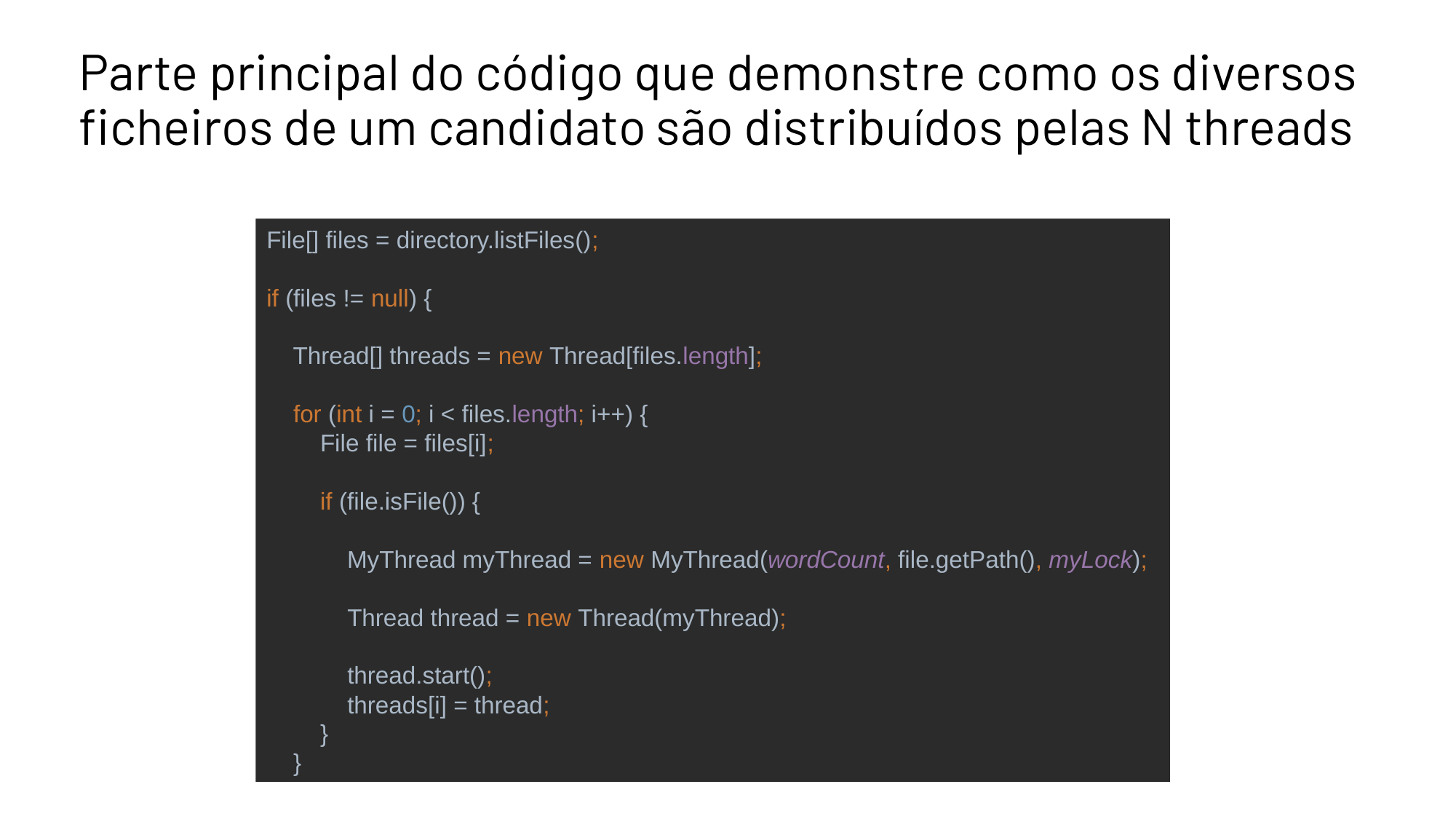

# Parte principal do código que demonstre como os diversos ficheiros de um candidato são distribuídos pelas N threads
File[] files = directory.listFiles();
if (files != null) {
    Thread[] threads = new Thread[files.length];
    for (int i = 0; i < files.length; i++) {
        File file = files[i];
        if (file.isFile()) {
            MyThread myThread = new MyThread(wordCount, file.getPath(), myLock);
            Thread thread = new Thread(myThread);
            thread.start();
            threads[i] = thread;
        }
    }